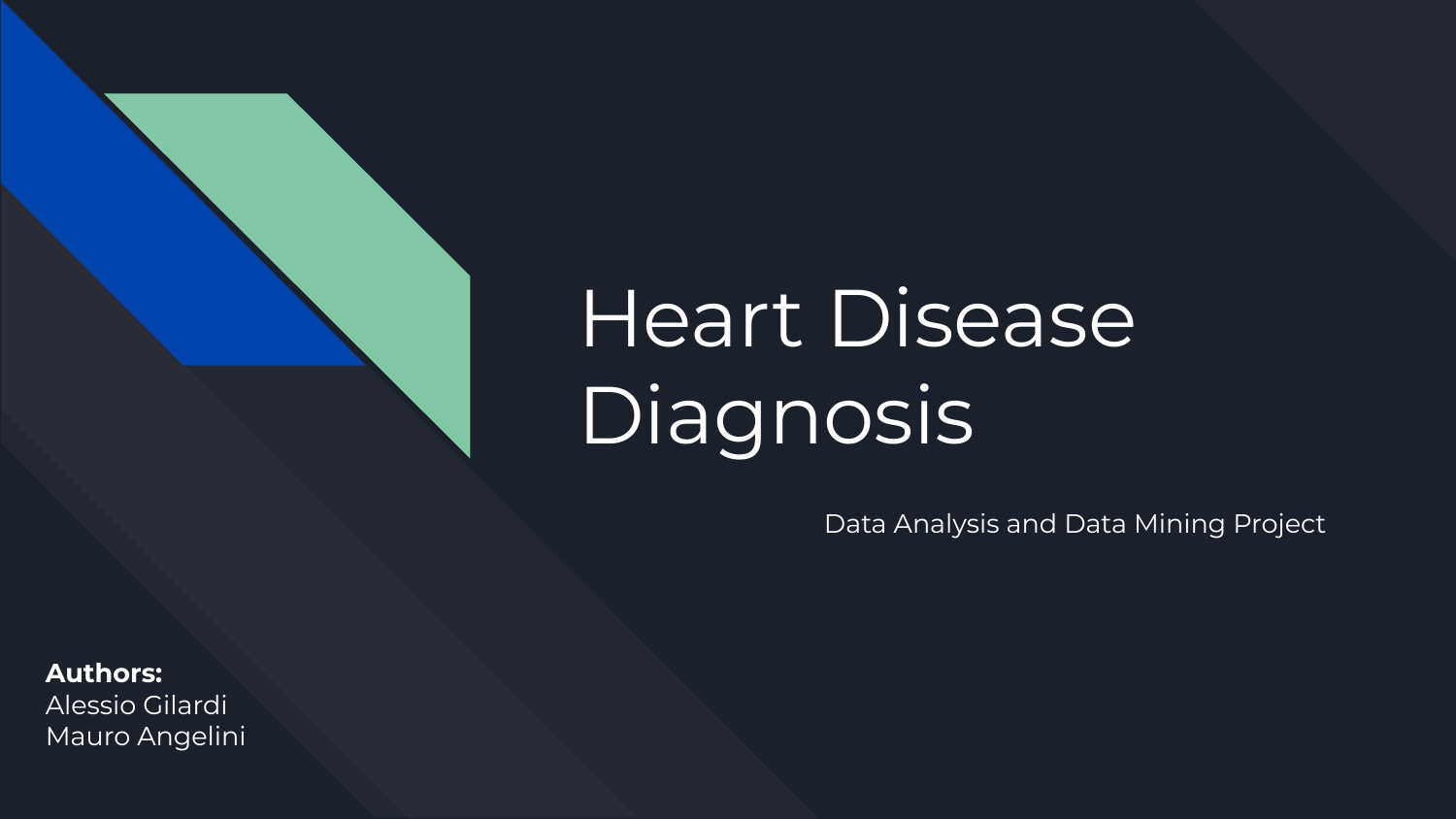

# Heart Disease Diagnosis
Data Analysis and Data Mining Project
Authors:
Alessio Gilardi
Mauro Angelini